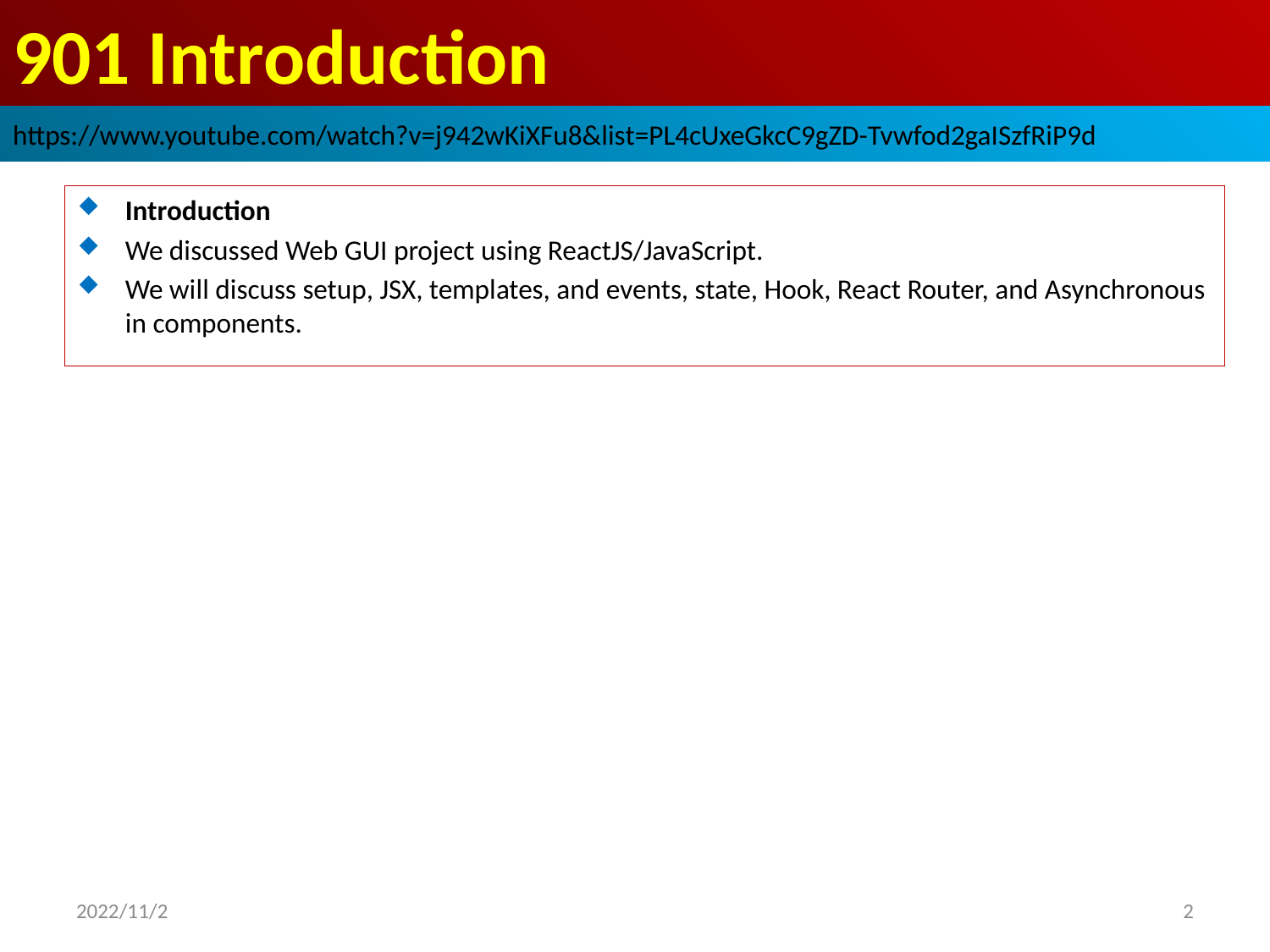

# 901 Introduction
https://www.youtube.com/watch?v=j942wKiXFu8&list=PL4cUxeGkcC9gZD-Tvwfod2gaISzfRiP9d
Introduction
We discussed Web GUI project using ReactJS/JavaScript.
We will discuss setup, JSX, templates, and events, state, Hook, React Router, and Asynchronous in components.
2022/11/2
2